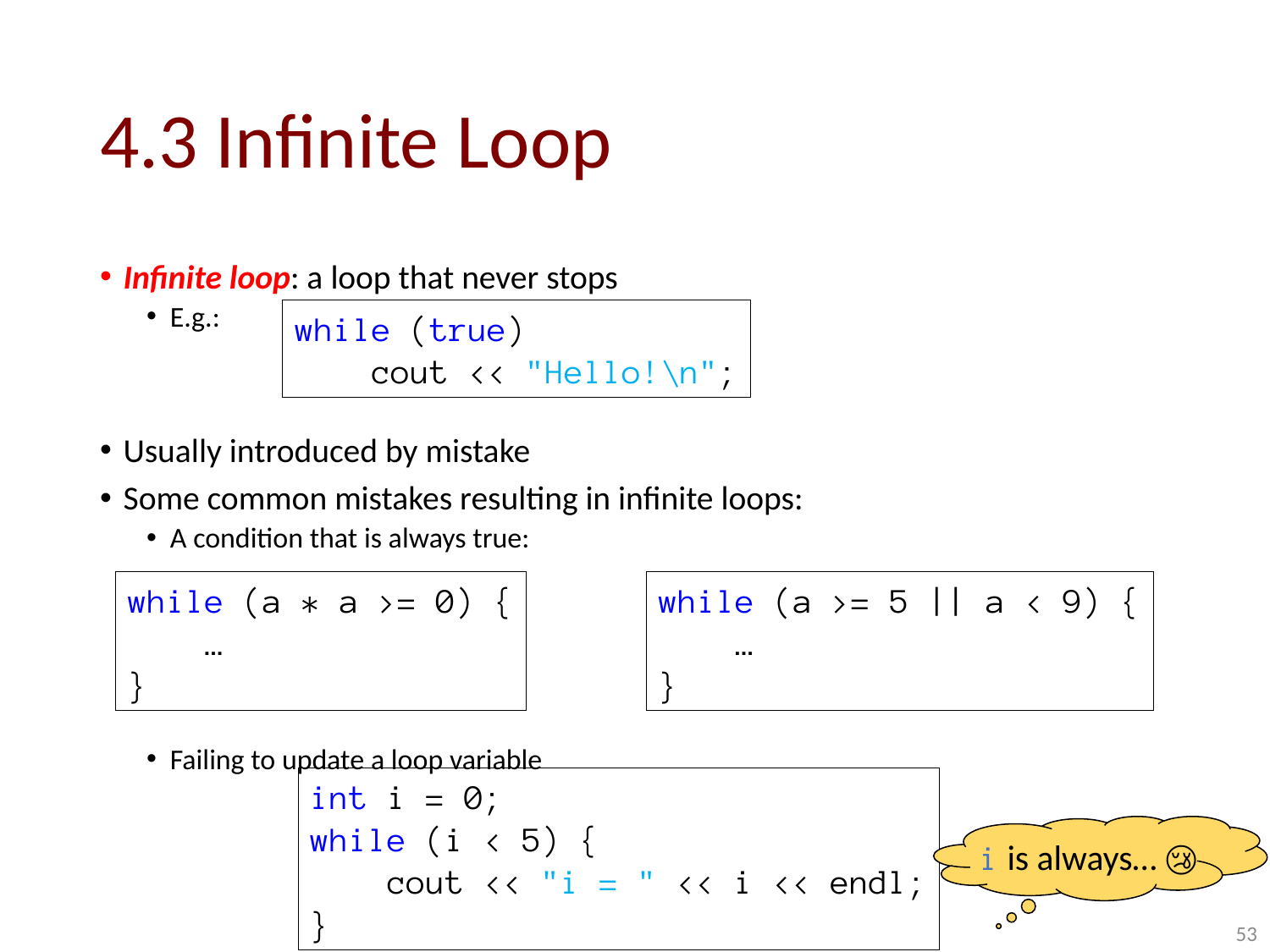

# 4.3 Infinite Loop
Infinite loop: a loop that never stops
E.g.:

Usually introduced by mistake
Some common mistakes resulting in infinite loops:
A condition that is always true:

Failing to update a loop variable
while (true)
    cout << "Hello!\n";
while (a * a >= 0) {
    …
}
while (a >= 5 || a < 9) {
    …
}
int i = 0;
while (i < 5) {
    cout << "i = " << i << endl;
}
i is always… 😢
53